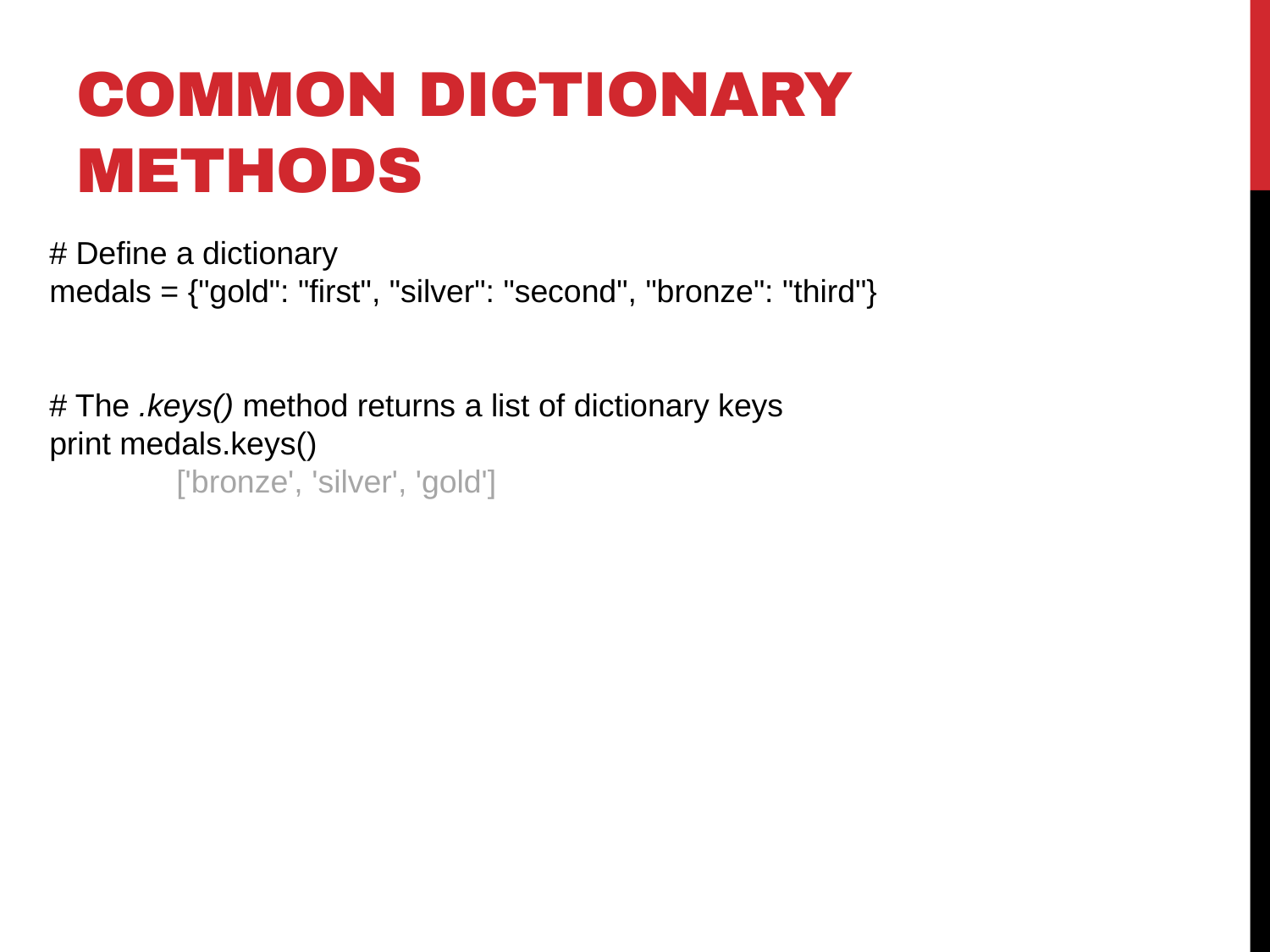

# Common dictionary methods
# Define a dictionary
medals = {"gold": "first", "silver": "second", "bronze": "third"}

# The .keys() method returns a list of dictionary keys
print medals.keys()
	['bronze', 'silver', 'gold']